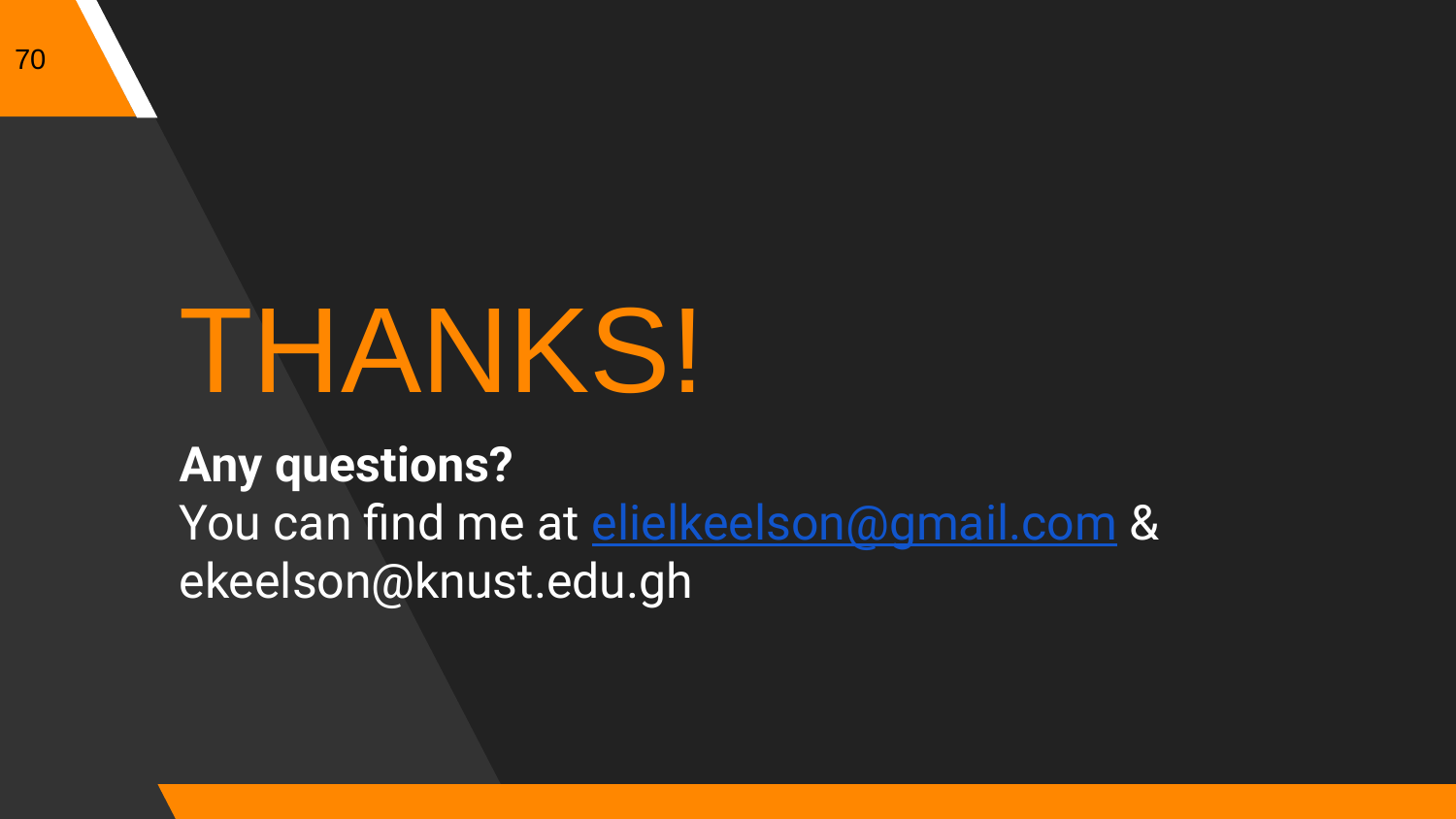

70
THANKS!
Any questions?
You can find me at elielkeelson@gmail.com & ekeelson@knust.edu.gh